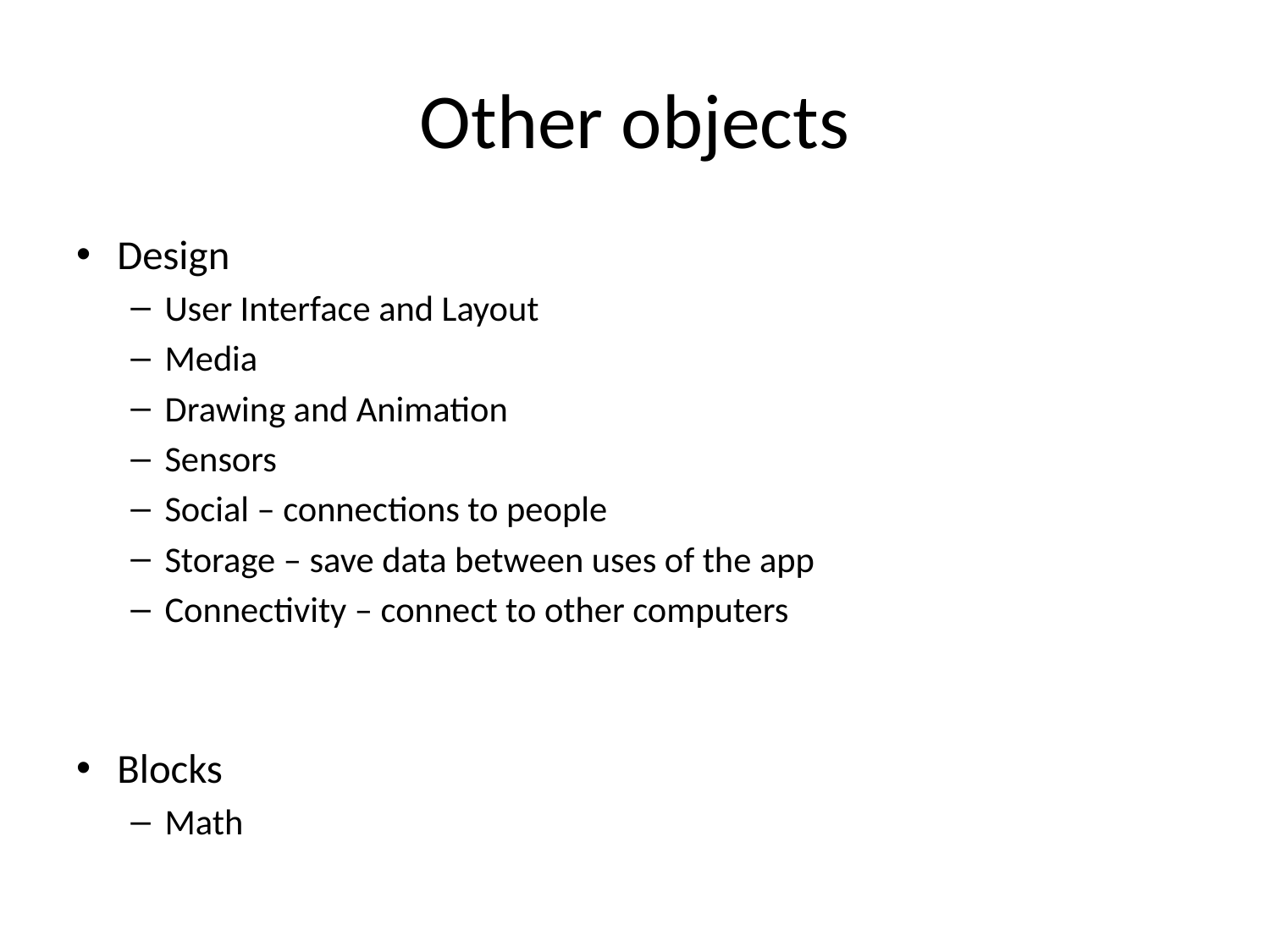

# Other objects
Design
User Interface and Layout
Media
Drawing and Animation
Sensors
Social – connections to people
Storage – save data between uses of the app
Connectivity – connect to other computers

Blocks
Math